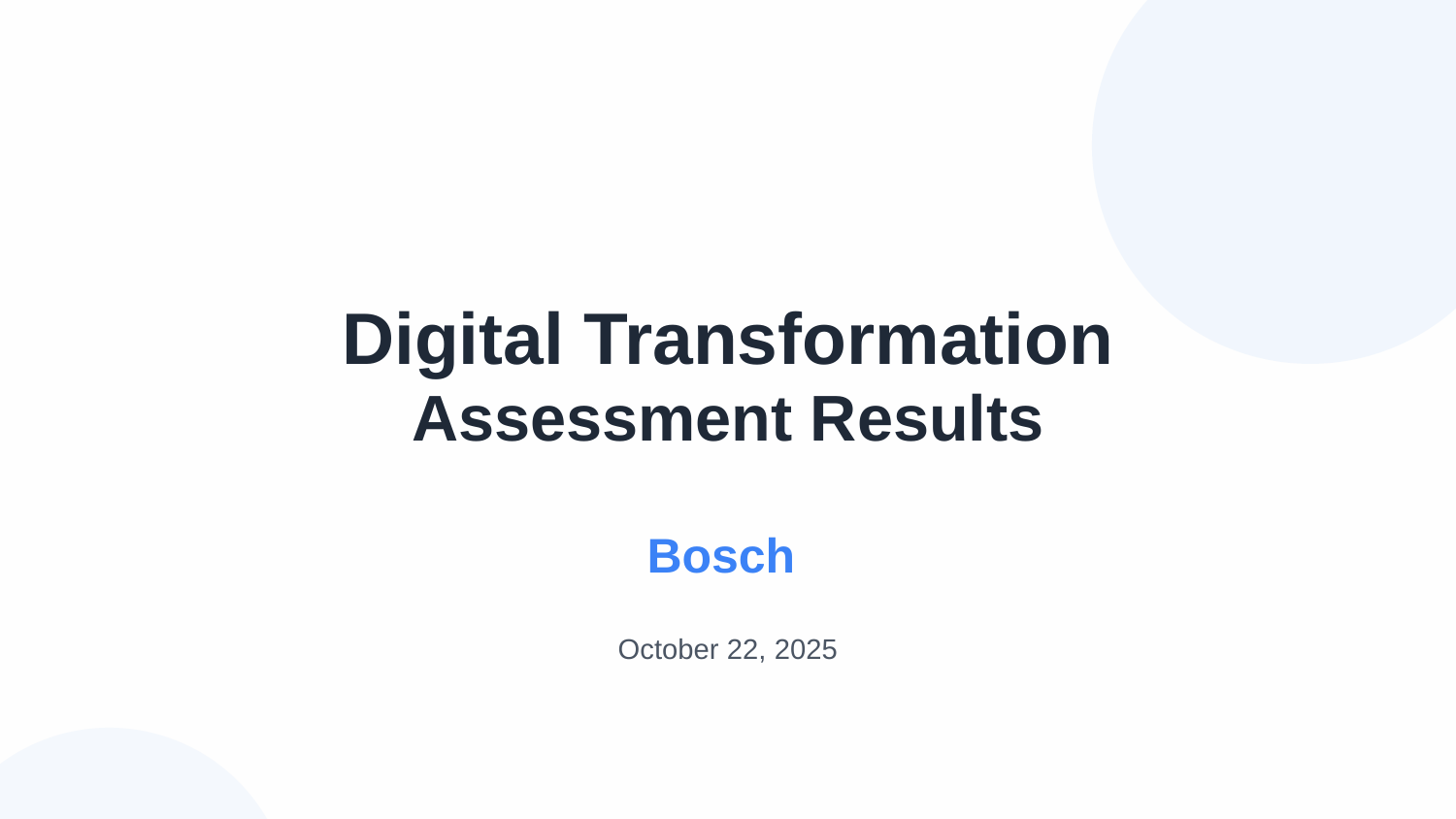

Digital Transformation
Assessment Results
Bosch
October 22, 2025

Powered by Tyler Crowley's AI Assessment Tool